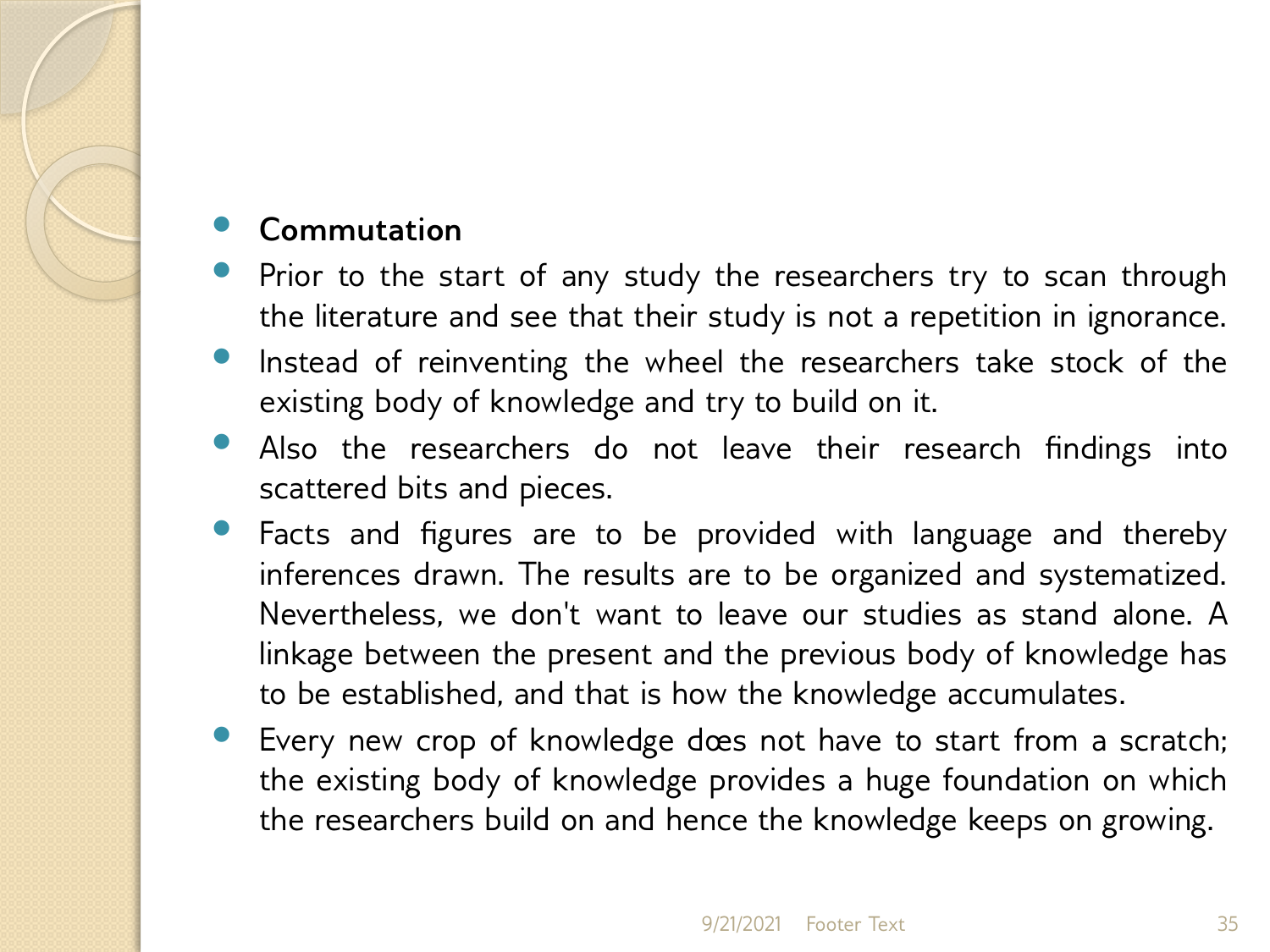

#
Commutation
Prior to the start of any study the researchers try to scan through the literature and see that their study is not a repetition in ignorance.
Instead of reinventing the wheel the researchers take stock of the existing body of knowledge and try to build on it.
Also the researchers do not leave their research findings into scattered bits and pieces.
Facts and figures are to be provided with language and thereby inferences drawn. The results are to be organized and systematized. Nevertheless, we don't want to leave our studies as stand alone. A linkage between the present and the previous body of knowledge has to be established, and that is how the knowledge accumulates.
Every new crop of knowledge does not have to start from a scratch; the existing body of knowledge provides a huge foundation on which the researchers build on and hence the knowledge keeps on growing.

9/21/2021
Footer Text
35